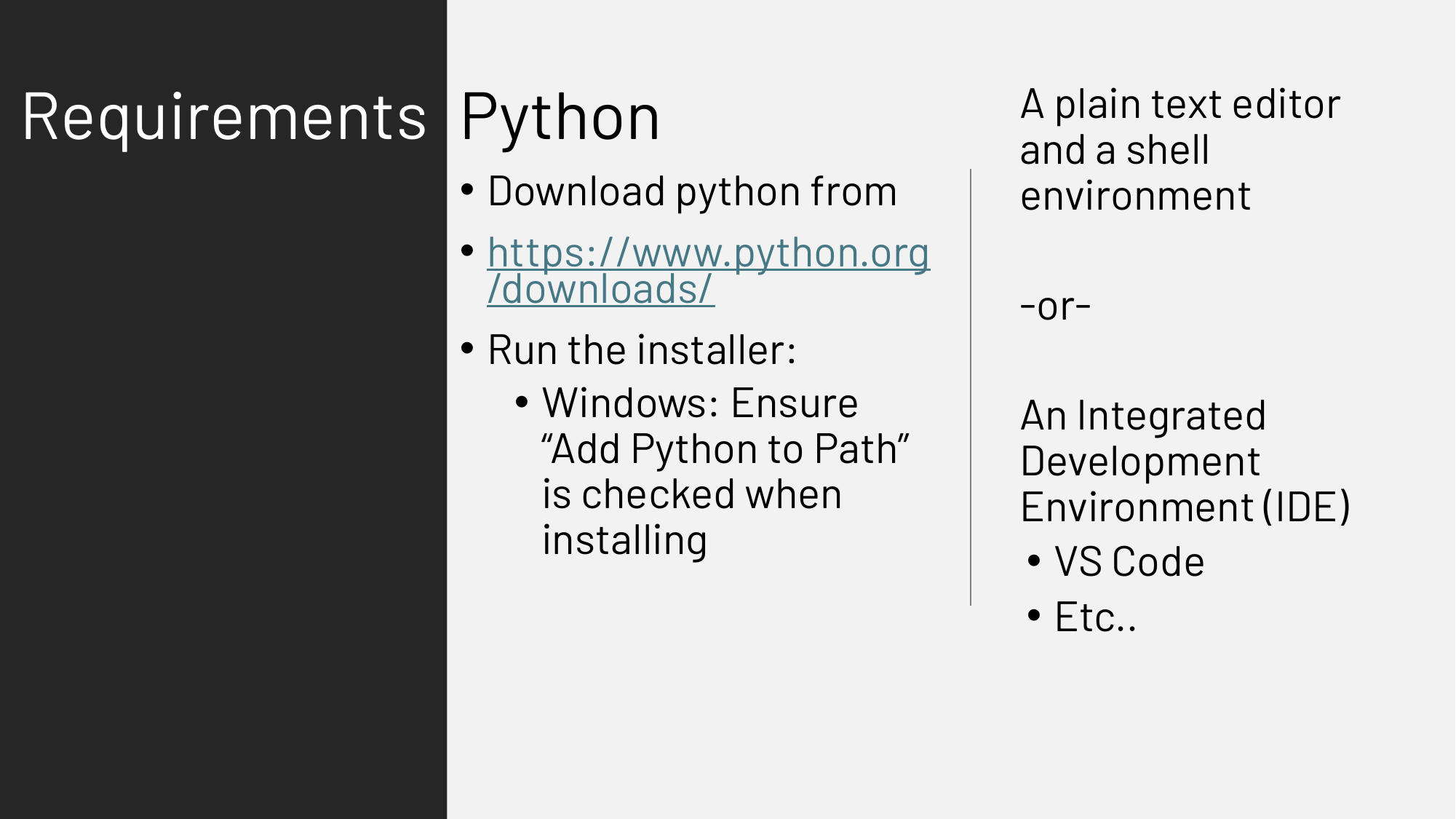

# Requirements
Python
Download python from
https://www.python.org/downloads/
Run the installer:
Windows: Ensure “Add Python to Path” is checked when installing
A plain text editor and a shell environment

-or-

An Integrated Development Environment (IDE)
VS Code
Etc..